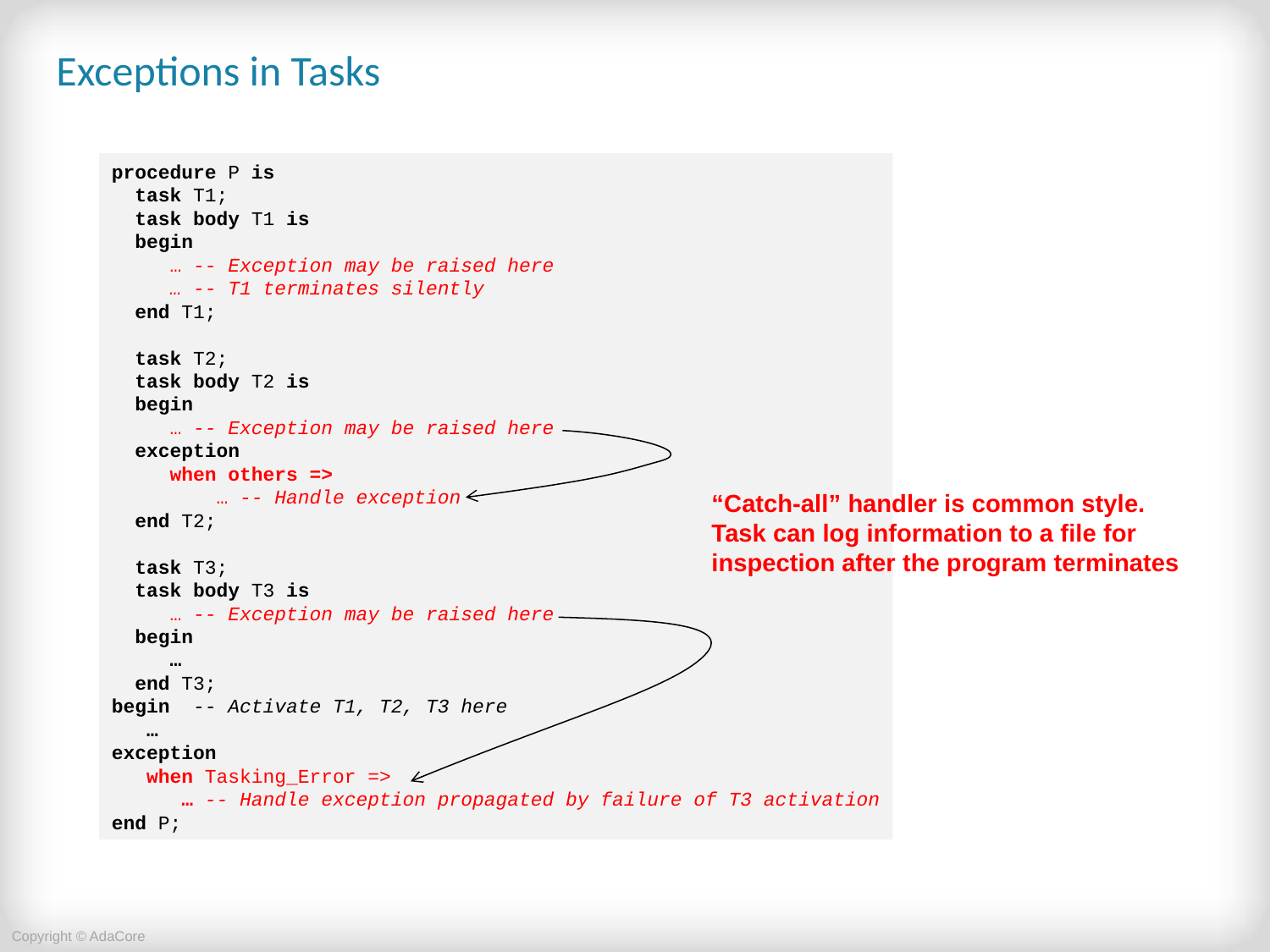

# Exceptions in Tasks
procedure P is
  task T1;
  task body T1 is
  begin
     … -- Exception may be raised here
     … -- T1 terminates silently
  end T1;

  task T2;
  task body T2 is
  begin
     … -- Exception may be raised here
  exception
     when others =>
         … -- Handle exception
  end T2;

  task T3;
  task body T3 is
     … -- Exception may be raised here
  begin
     …
  end T3;
begin  -- Activate T1, T2, T3 here
   …
exception
   when Tasking_Error =>
      … -- Handle exception propagated by failure of T3 activation
end P;

“Catch-all” handler is common style.
Task can log information to a file for
inspection after the program terminates